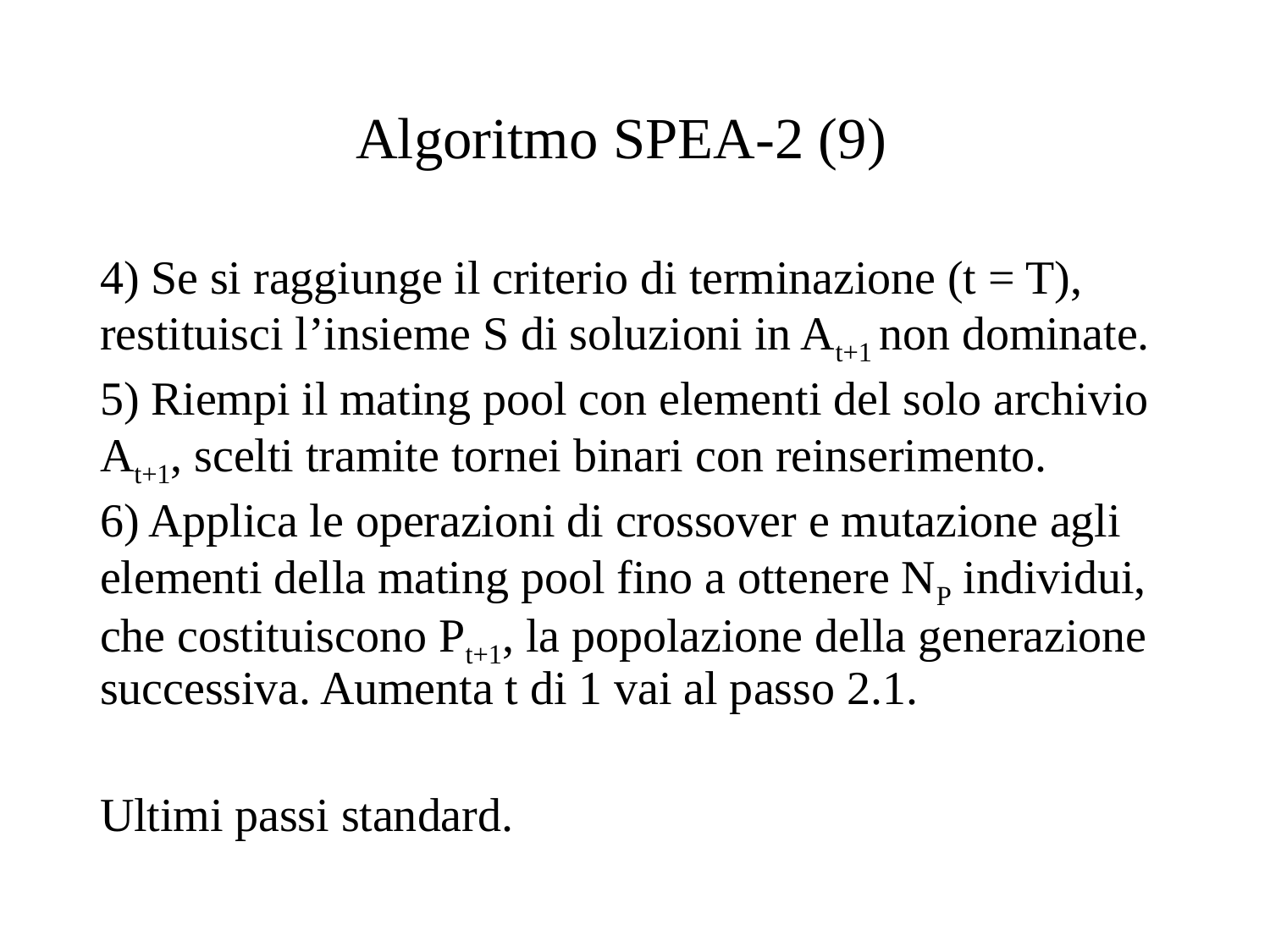

Algoritmo SPEA-2 (9)
4) Se si raggiunge il criterio di terminazione (t = T), restituisci l’insieme S di soluzioni in At+1 non dominate.
5) Riempi il mating pool con elementi del solo archivio At+1, scelti tramite tornei binari con reinserimento.
6) Applica le operazioni di crossover e mutazione agli elementi della mating pool fino a ottenere NP individui, che costituiscono Pt+1, la popolazione della generazione successiva. Aumenta t di 1 vai al passo 2.1.

Ultimi passi standard.